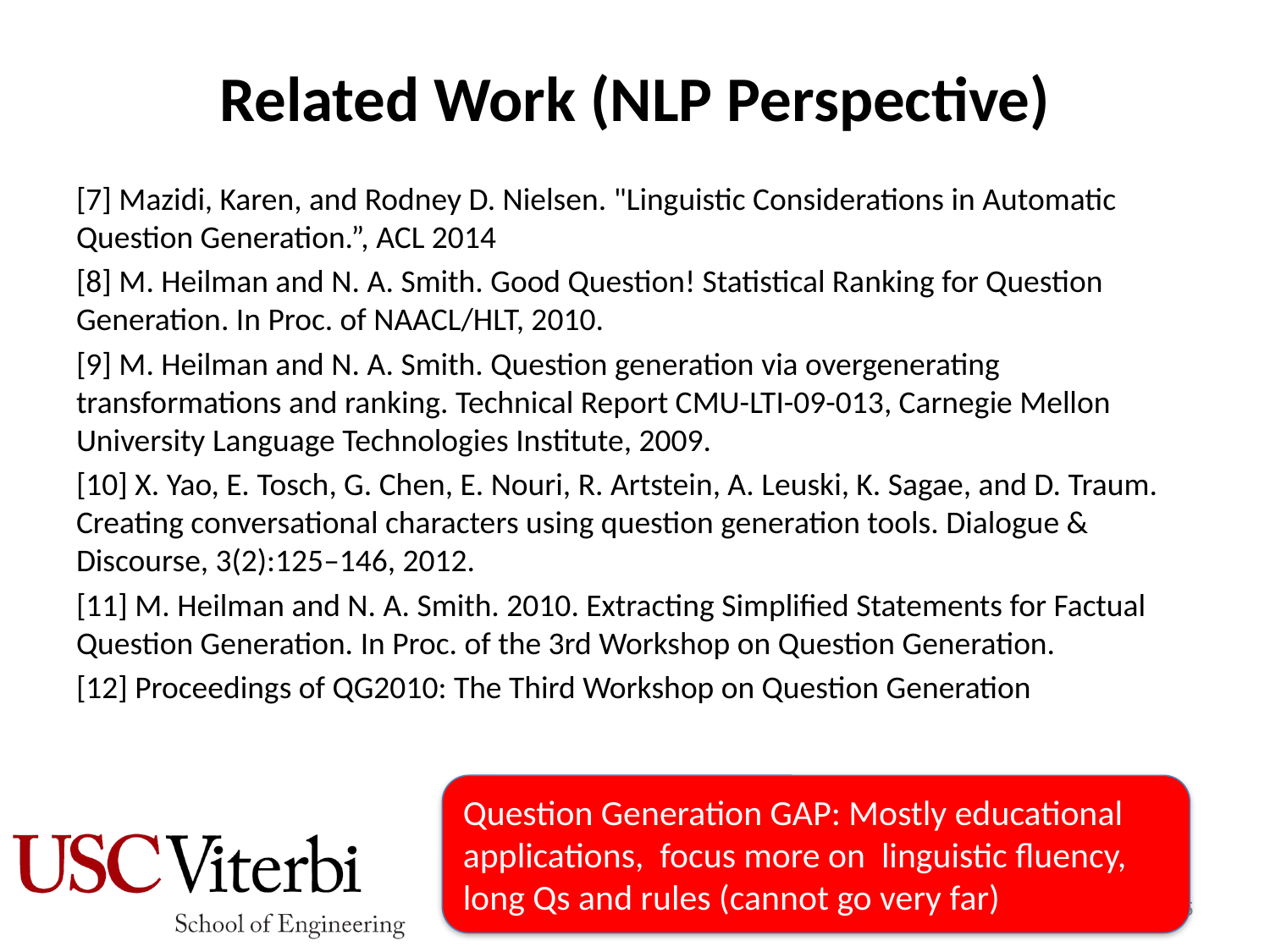

# Related Work (NLP Perspective)
[7] Mazidi, Karen, and Rodney D. Nielsen. "Linguistic Considerations in Automatic Question Generation.”, ACL 2014
[8] M. Heilman and N. A. Smith. Good Question! Statistical Ranking for Question Generation. In Proc. of NAACL/HLT, 2010.
[9] M. Heilman and N. A. Smith. Question generation via overgenerating transformations and ranking. Technical Report CMU-LTI-09-013, Carnegie Mellon University Language Technologies Institute, 2009.
[10] X. Yao, E. Tosch, G. Chen, E. Nouri, R. Artstein, A. Leuski, K. Sagae, and D. Traum. Creating conversational characters using question generation tools. Dialogue & Discourse, 3(2):125–146, 2012.
[11] M. Heilman and N. A. Smith. 2010. Extracting Simplified Statements for Factual Question Generation. In Proc. of the 3rd Workshop on Question Generation.
[12] Proceedings of QG2010: The Third Workshop on Question Generation

Question Generation GAP: Mostly educational applications,  focus more on  linguistic fluency, long Qs and rules (cannot go very far)
5